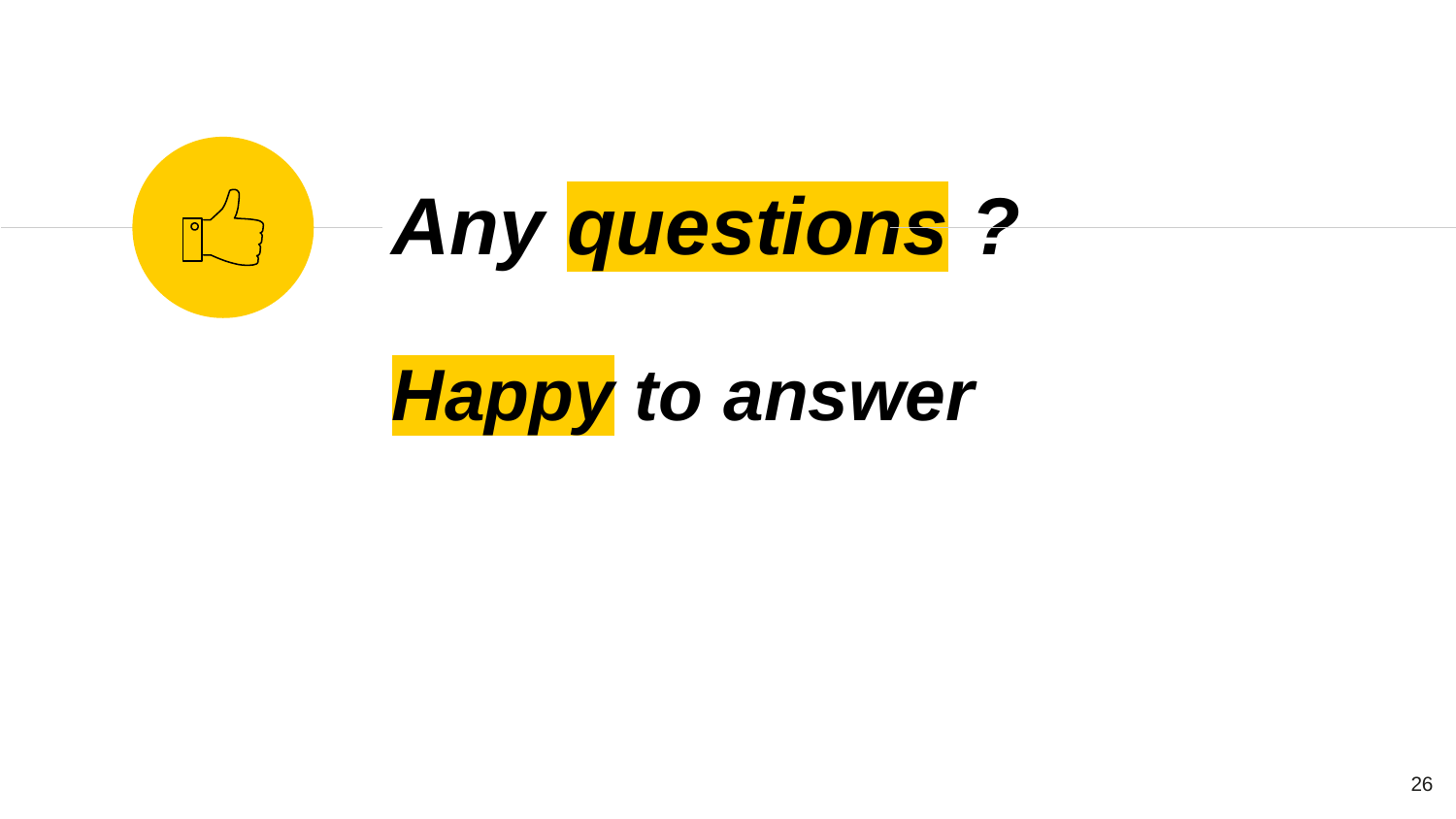

Any questions ?

Happy to answer

26